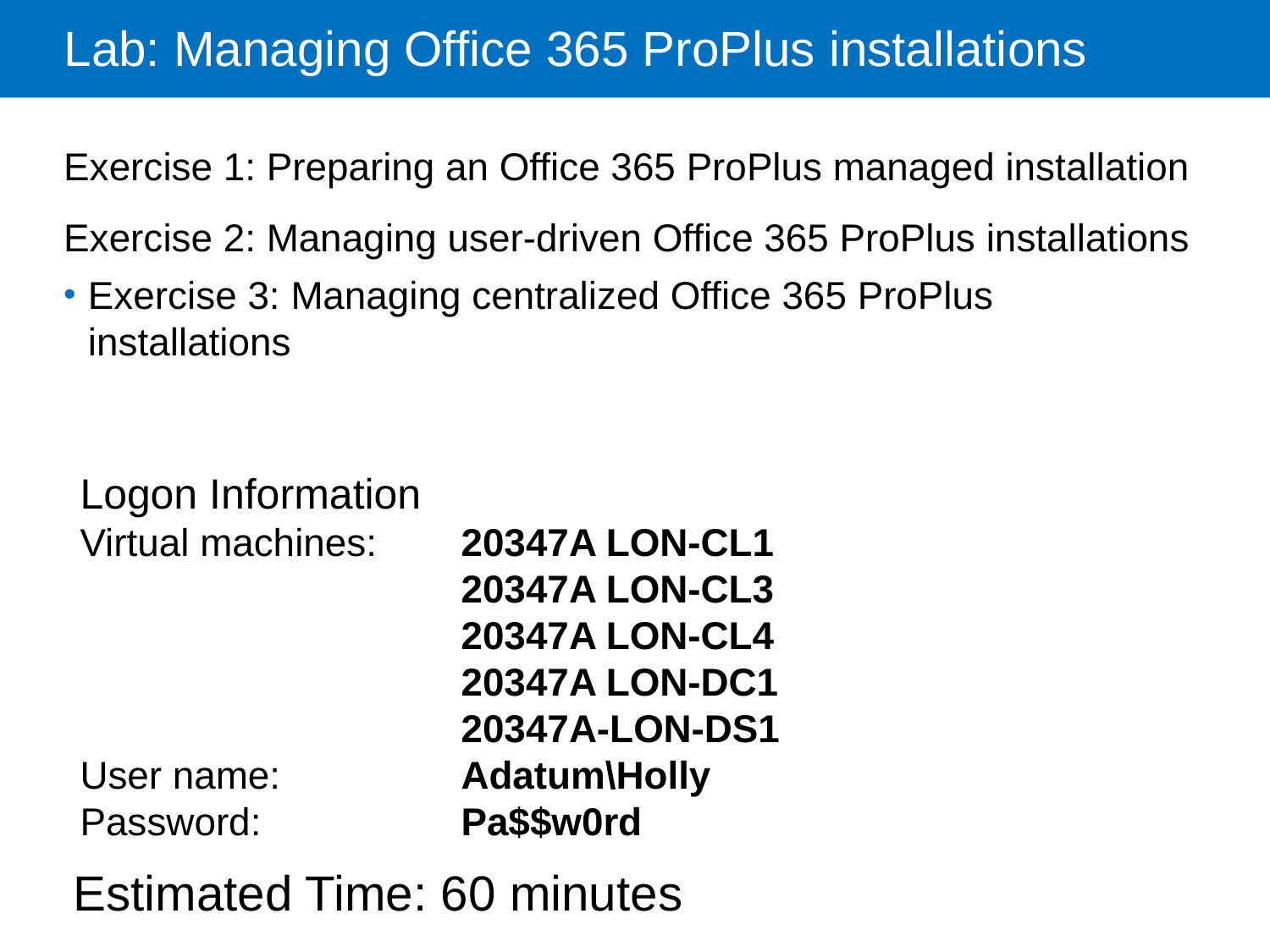

# Lab: Managing Office 365 ProPlus installations
Exercise 1: Preparing an Office 365 ProPlus managed installation
Exercise 2: Managing user-driven Office 365 ProPlus installations
Exercise 3: Managing centralized Office 365 ProPlus installations
Logon Information
Virtual machines: 	20347A LON-CL1
			20347A LON-CL3
			20347A LON-CL4
			20347A LON-DC1
			20347A-LON-DS1
User name: 		Adatum\Holly
Password: 		Pa$$w0rd

Estimated Time: 60 minutes